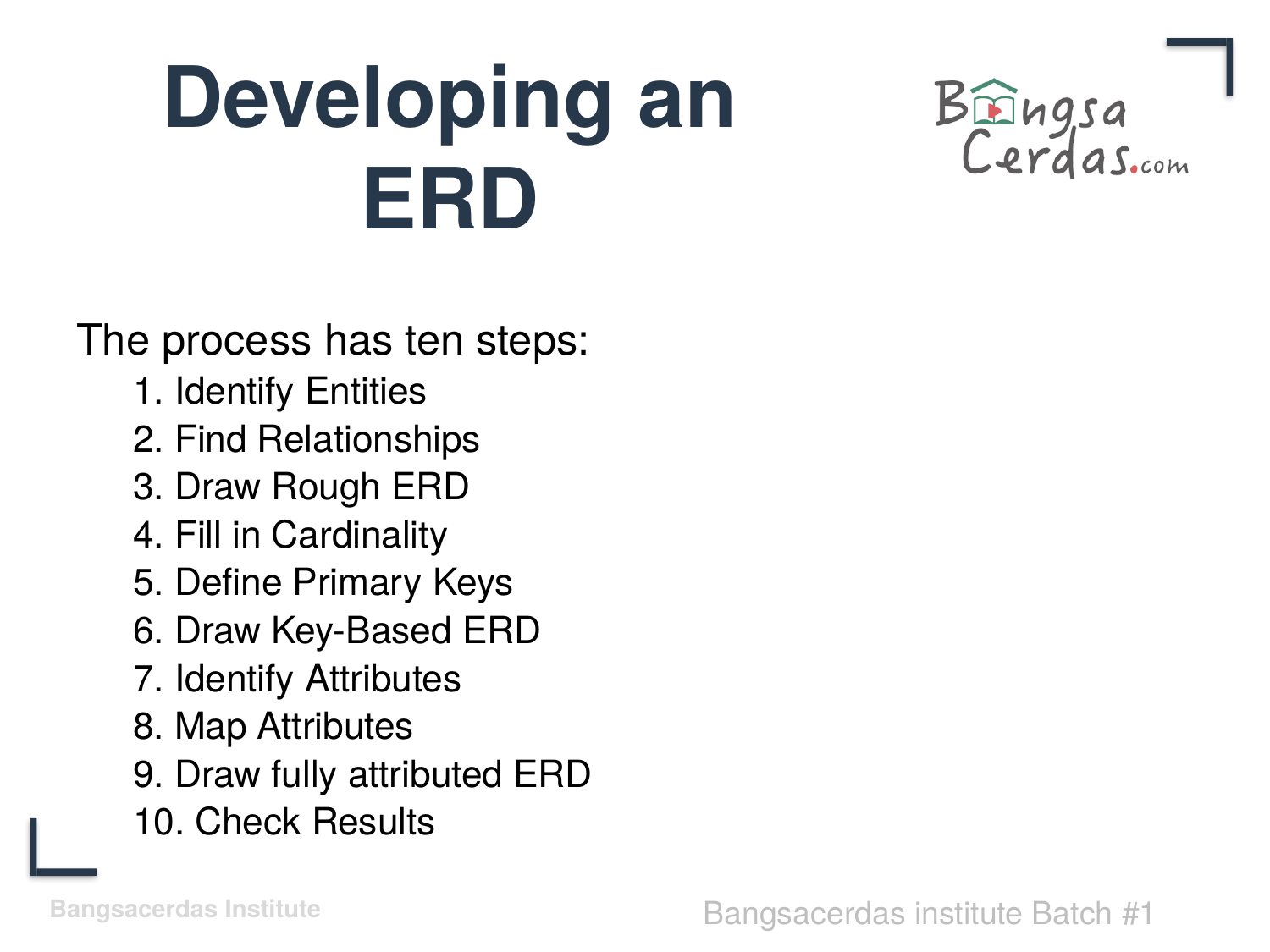

# Developing an ERD
The process has ten steps:
1. Identify Entities
2. Find Relationships
3. Draw Rough ERD
4. Fill in Cardinality
5. Define Primary Keys
6. Draw Key-Based ERD
7. Identify Attributes
8. Map Attributes
9. Draw fully attributed ERD
10. Check Results